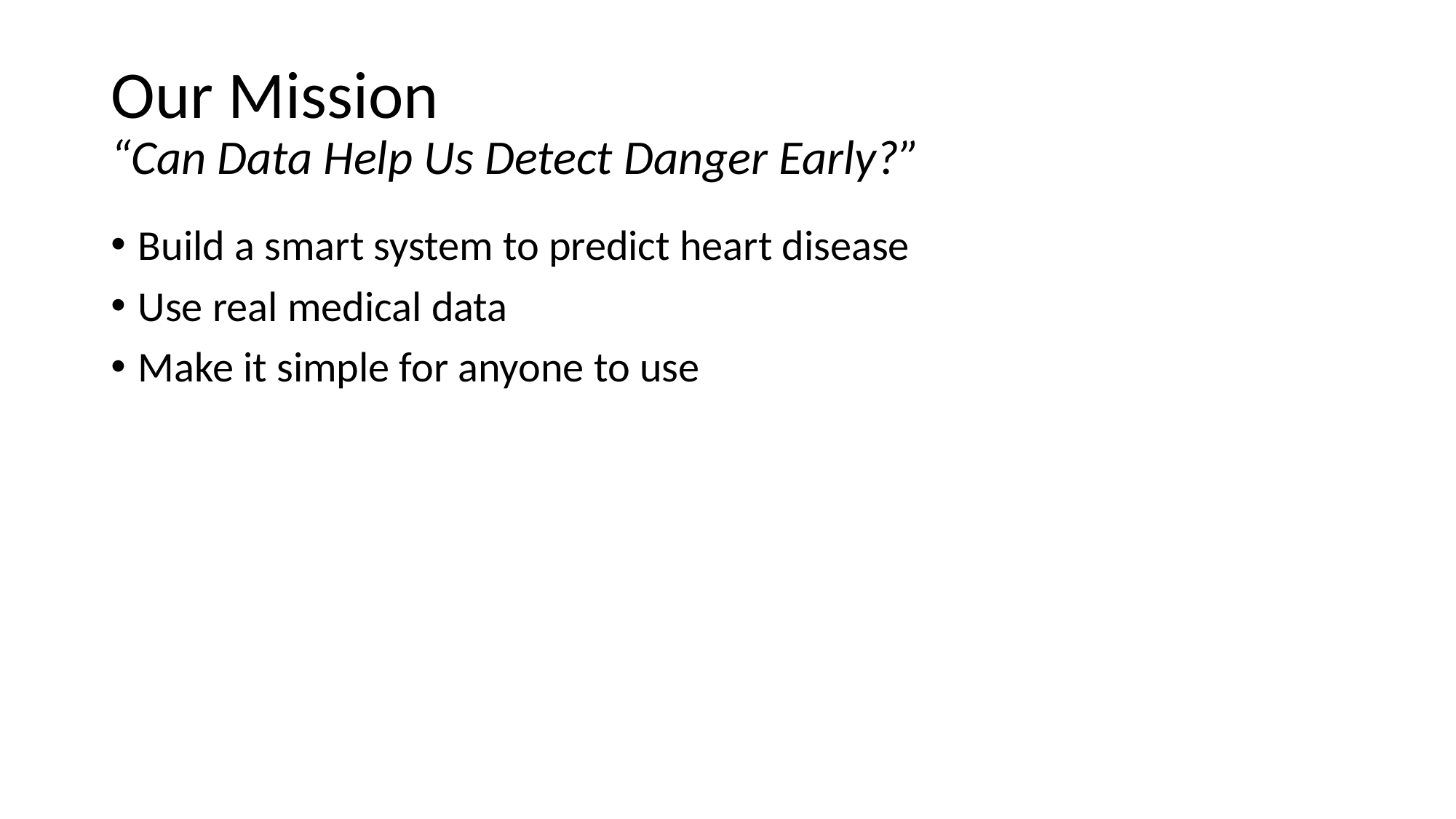

# Our Mission “Can Data Help Us Detect Danger Early?”
Build a smart system to predict heart disease
Use real medical data
Make it simple for anyone to use